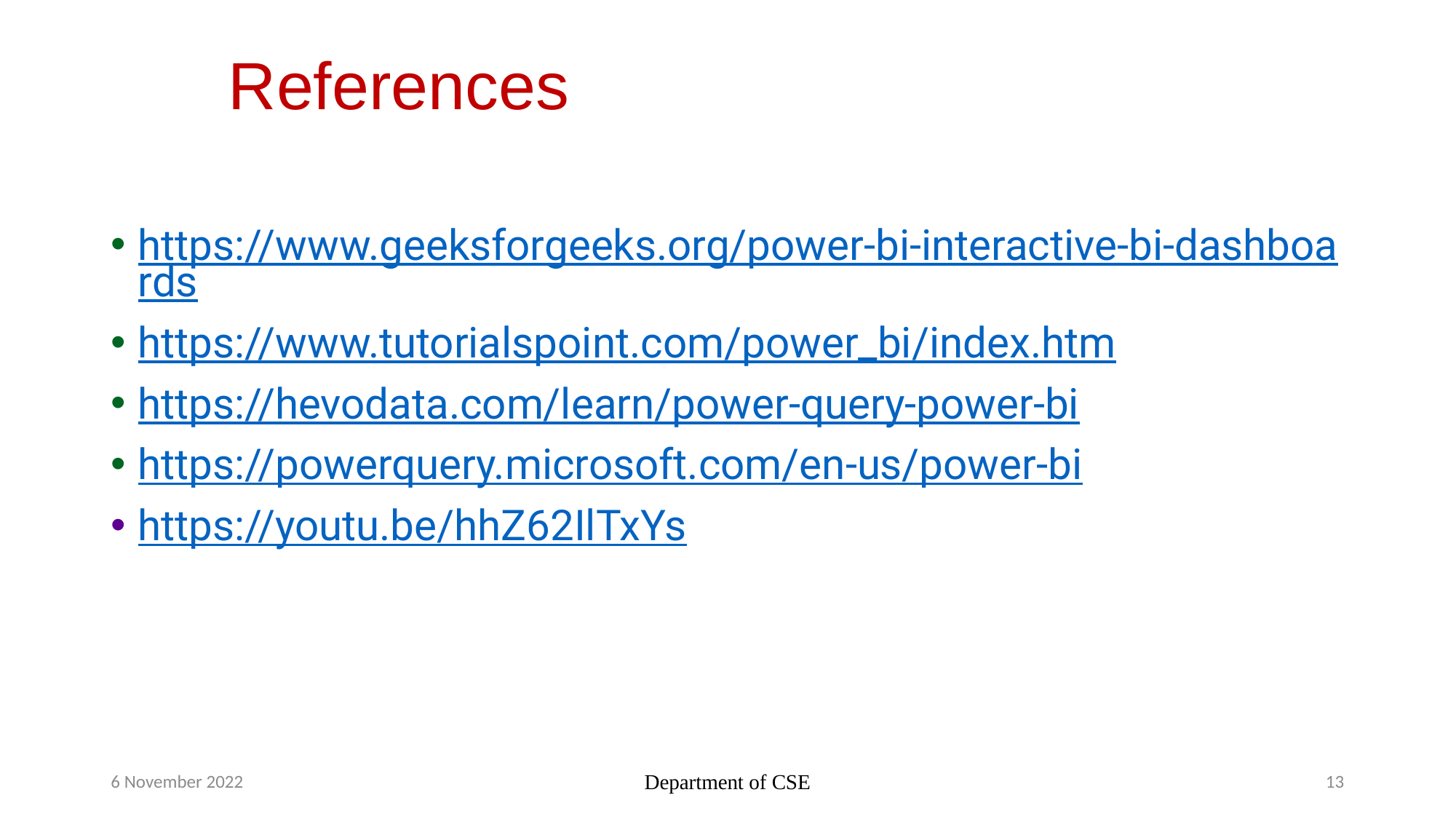

# References
https://www.geeksforgeeks.org/power-bi-interactive-bi-dashboards
https://www.tutorialspoint.com/power_bi/index.htm
https://hevodata.com/learn/power-query-power-bi
https://powerquery.microsoft.com/en-us/power-bi
https://youtu.be/hhZ62IlTxYs

6 November 2022
Department of CSE
13